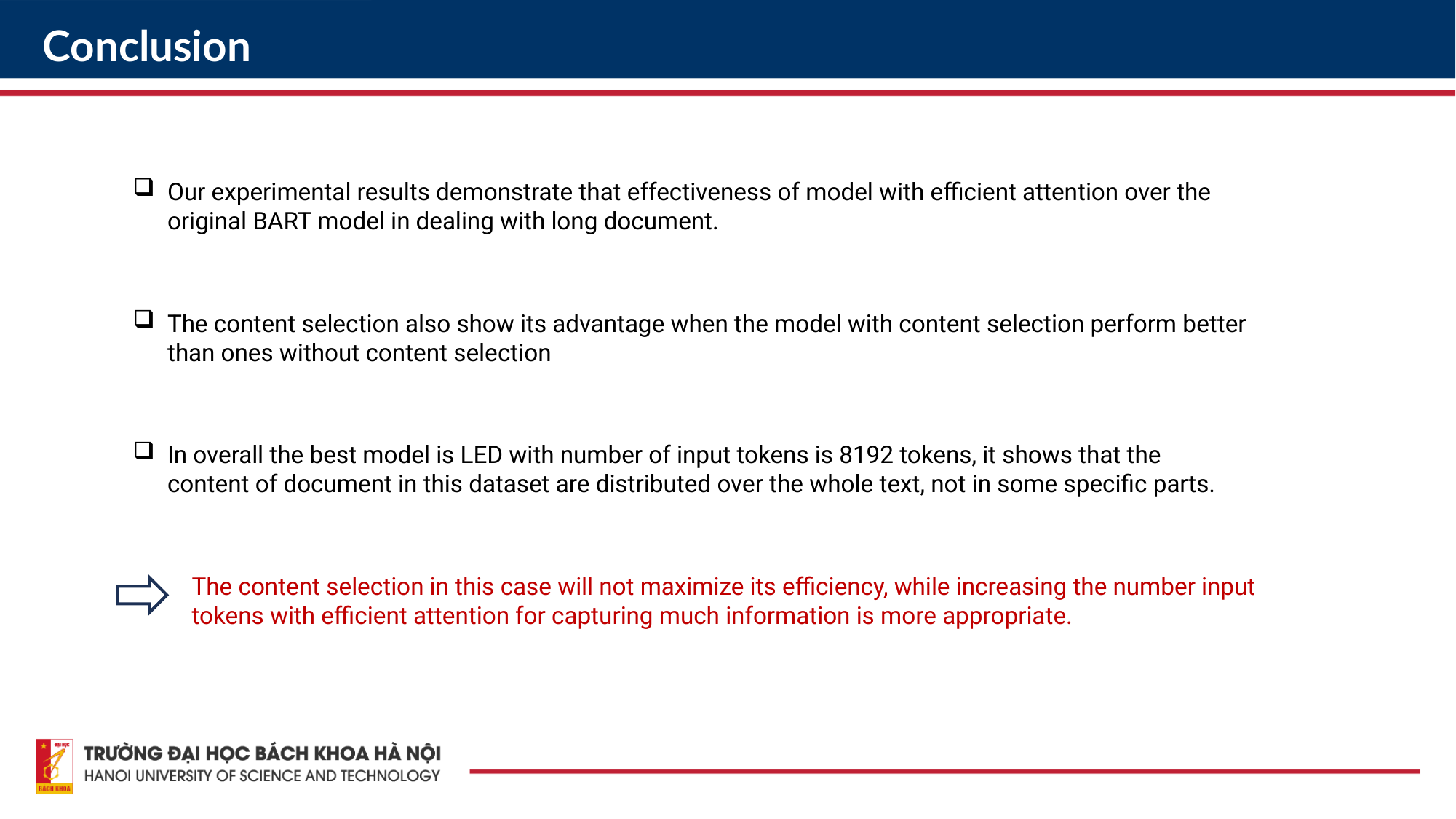

Conclusion

Our experimental results demonstrate that effectiveness of model with efficient attention over the original BART model in dealing with long document.
The content selection also show its advantage when the model with content selection perform better than ones without content selection
In overall the best model is LED with number of input tokens is 8192 tokens, it shows that the content of document in this dataset are distributed over the whole text, not in some specific parts.
The content selection in this case will not maximize its efficiency, while increasing the number input tokens with efficient attention for capturing much information is more appropriate.